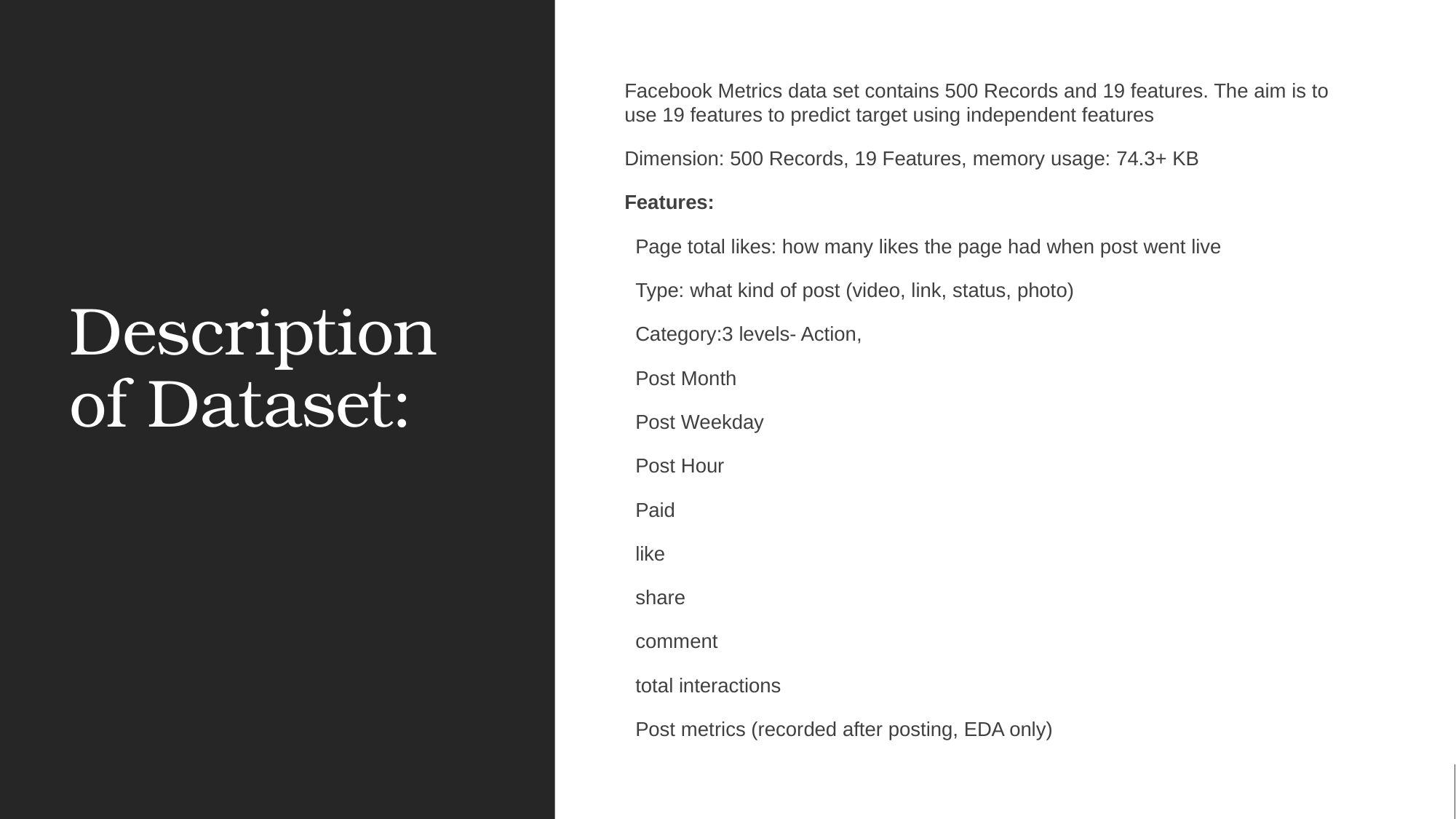

# Description of Dataset:
Facebook Metrics data set contains 500 Records and 19 features. The aim is to use 19 features to predict target using independent features
Dimension: 500 Records, 19 Features, memory usage: 74.3+ KB
Features:
Page total likes: how many likes the page had when post went live
Type: what kind of post (video, link, status, photo)
Category:3 levels- Action,
Post Month
Post Weekday
Post Hour
Paid
like
share
comment
total interactions
Post metrics (recorded after posting, EDA only)